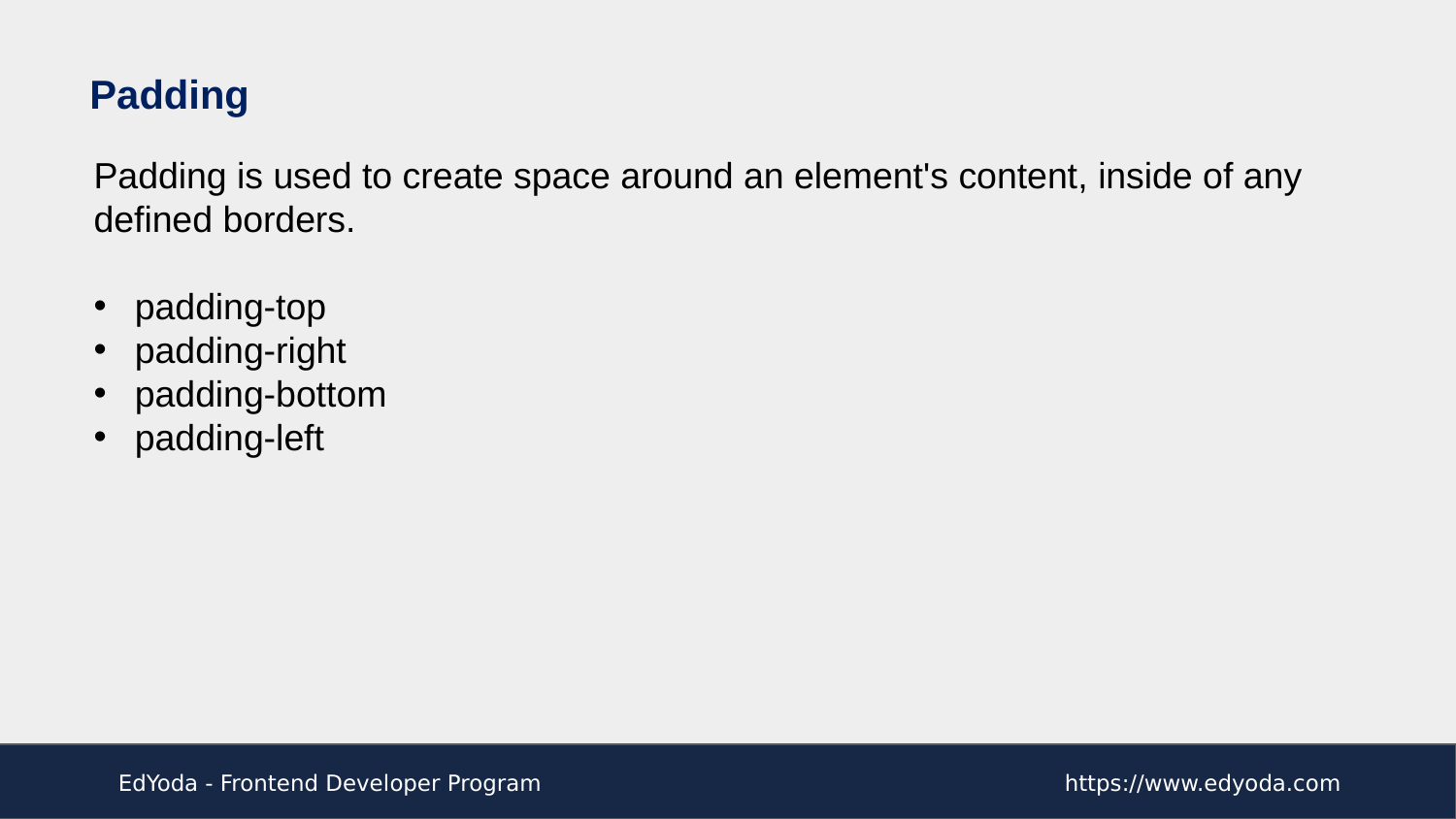

# Padding
Padding is used to create space around an element's content, inside of any defined borders.

padding-top
padding-right
padding-bottom
padding-left

EdYoda - Frontend Developer Program
https://www.edyoda.com